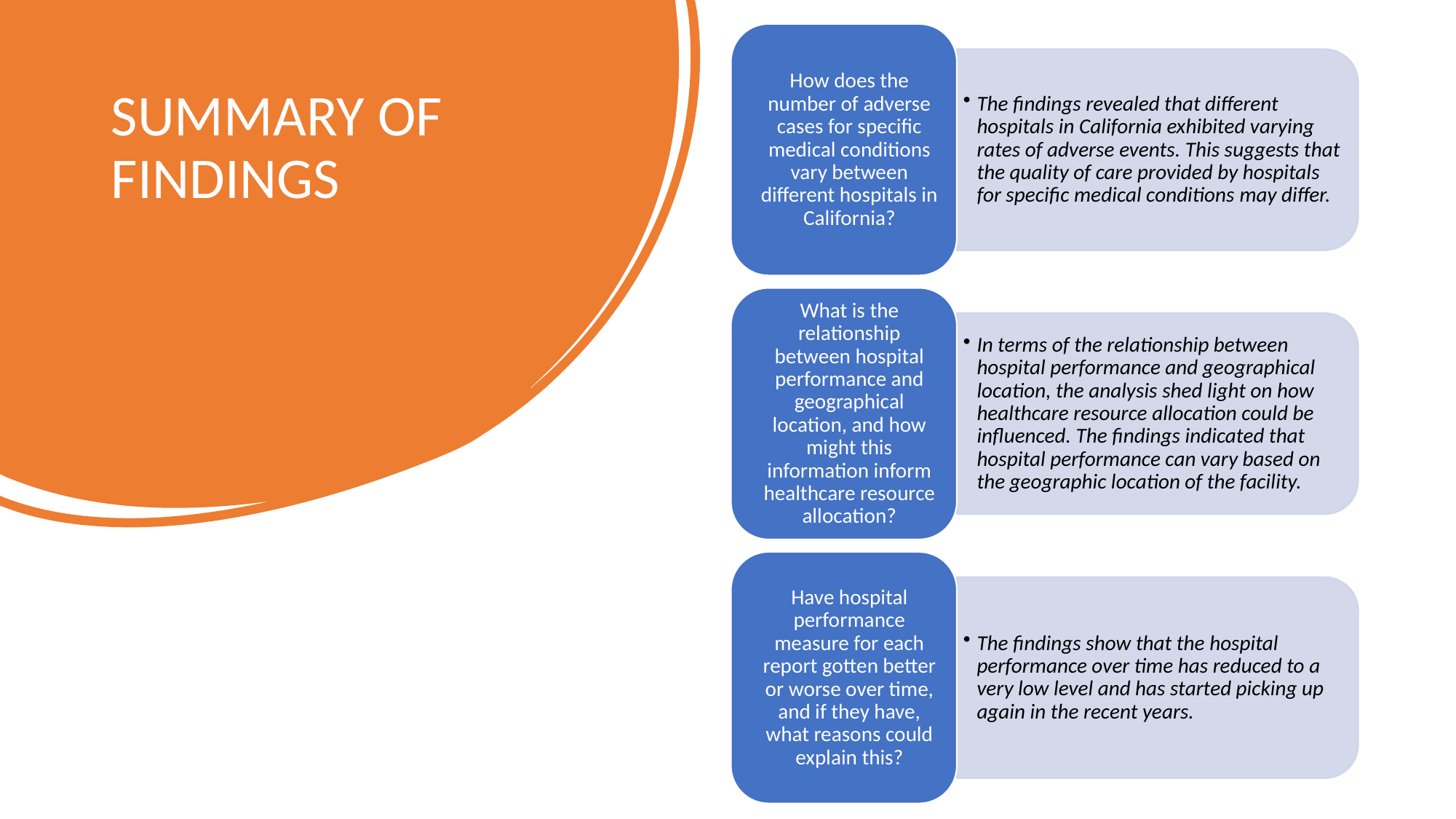

The findings revealed that different hospitals in California exhibited varying rates of adverse events. This suggests that the quality of care provided by hospitals for specific medical conditions may differ.
How does the number of adverse cases for specific medical conditions vary between different hospitals in California?
In terms of the relationship between hospital performance and geographical location, the analysis shed light on how healthcare resource allocation could be influenced. The findings indicated that hospital performance can vary based on the geographic location of the facility.
What is the relationship between hospital performance and geographical location, and how might this information inform healthcare resource allocation?
The findings show that the hospital performance over time has reduced to a very low level and has started picking up again in the recent years.
Have hospital performance measure for each report gotten better or worse over time, and if they have, what reasons could explain this?
# SUMMARY OF FINDINGS